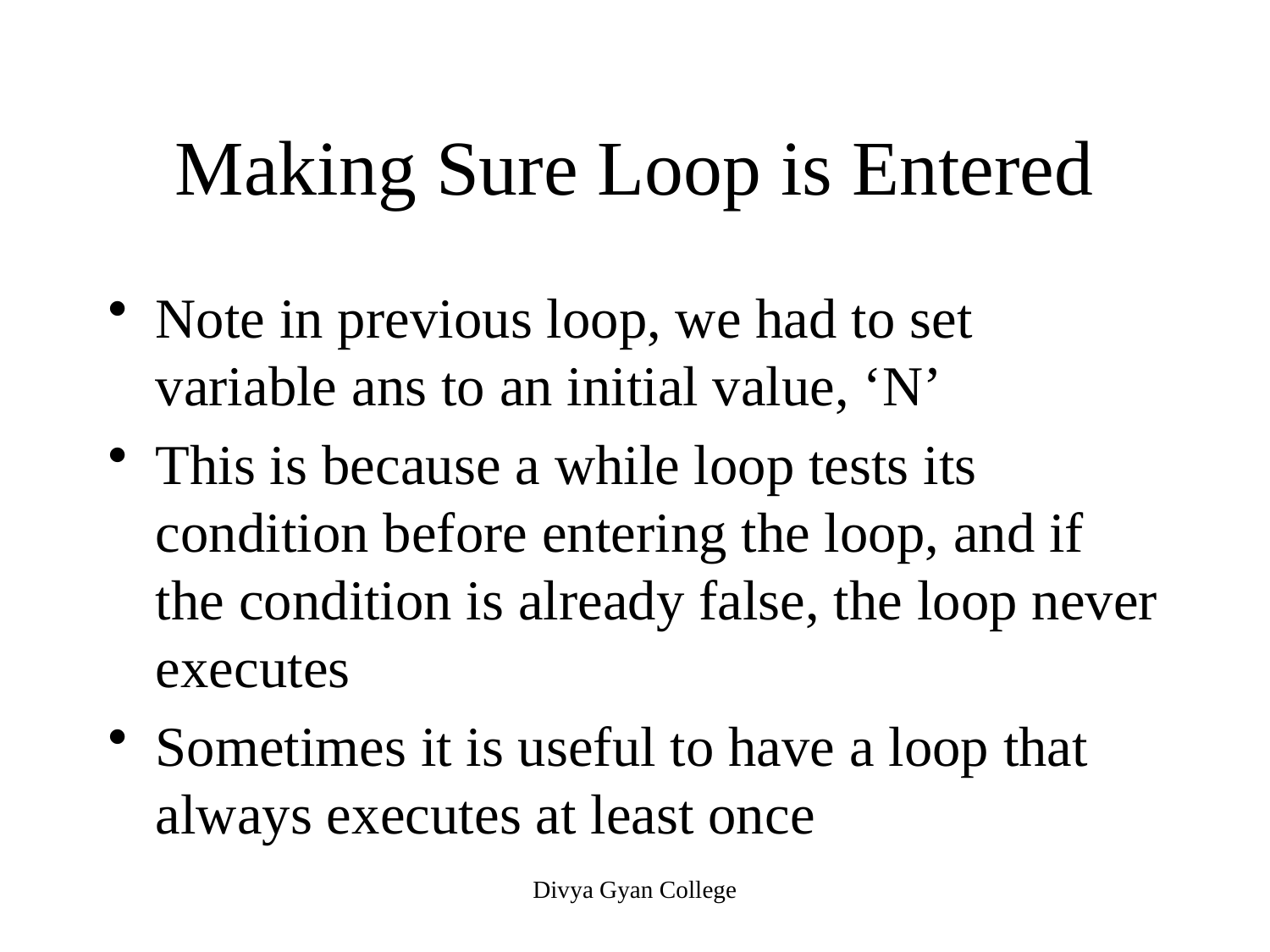

# Making Sure Loop is Entered
Note in previous loop, we had to set variable ans to an initial value, ‘N’
This is because a while loop tests its condition before entering the loop, and if the condition is already false, the loop never executes
Sometimes it is useful to have a loop that always executes at least once
Divya Gyan College